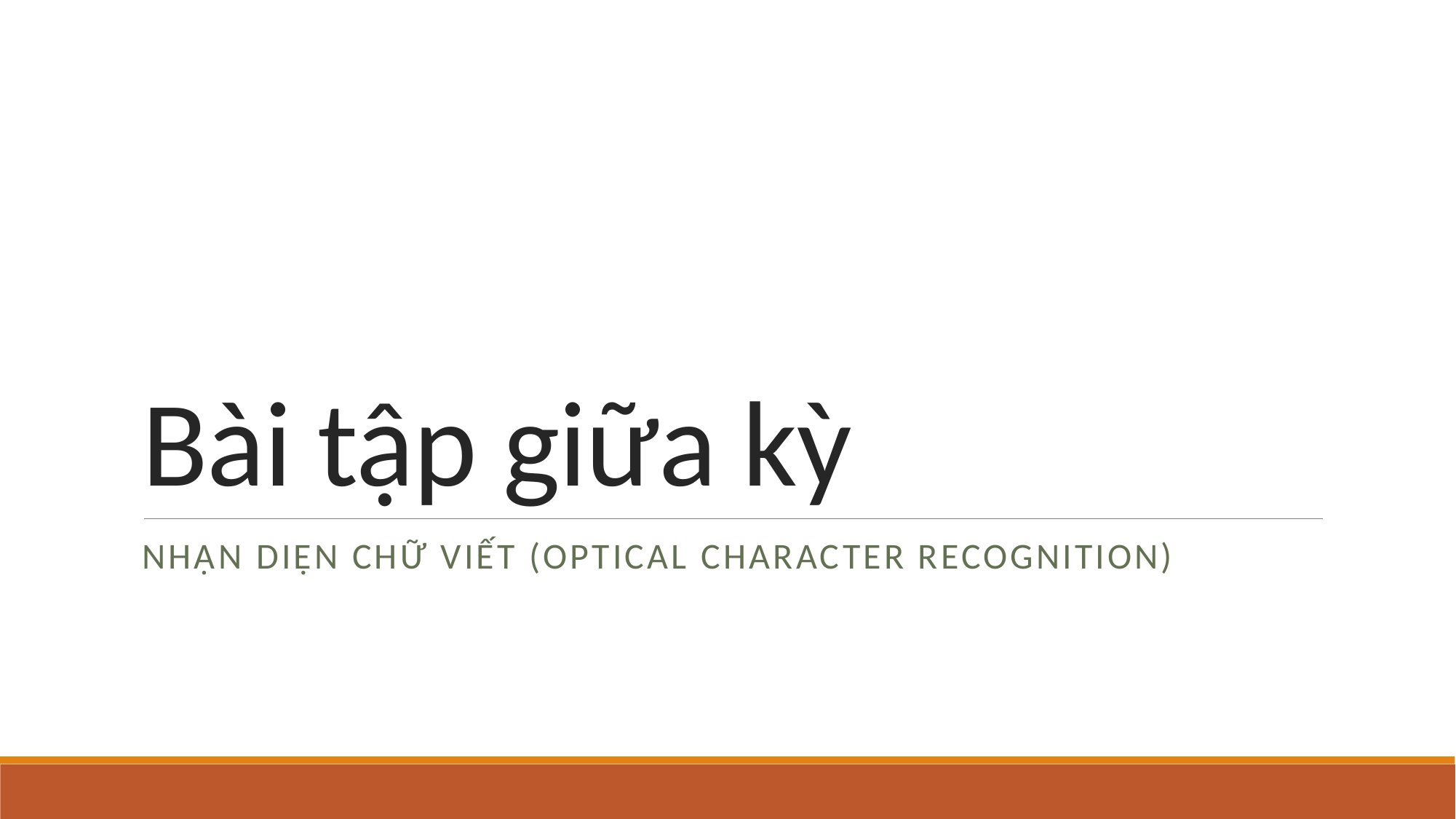

# Bài tập giữa kỳ
Nhận diện chữ viết (optical character recognition)